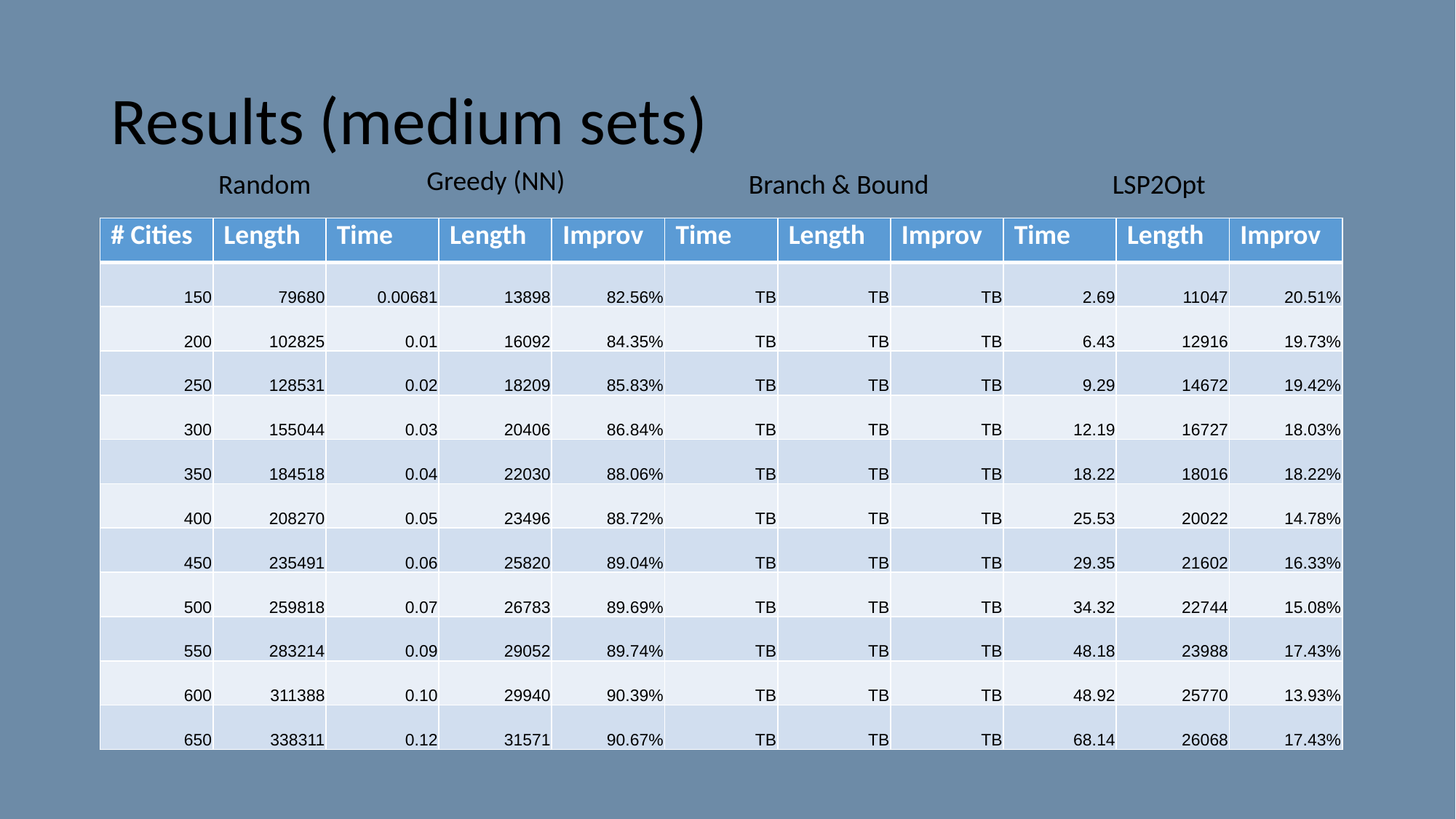

# Results (medium sets)
Greedy (NN)
Random
Branch & Bound
LSP2Opt
| # Cities | Length | Time | Length | Improv | Time | Length | Improv | Time | Length | Improv |
| --- | --- | --- | --- | --- | --- | --- | --- | --- | --- | --- |
| 150 | 79680 | 0.00681 | 13898 | 82.56% | TB | TB | TB | 2.69 | 11047 | 20.51% |
| 200 | 102825 | 0.01 | 16092 | 84.35% | TB | TB | TB | 6.43 | 12916 | 19.73% |
| 250 | 128531 | 0.02 | 18209 | 85.83% | TB | TB | TB | 9.29 | 14672 | 19.42% |
| 300 | 155044 | 0.03 | 20406 | 86.84% | TB | TB | TB | 12.19 | 16727 | 18.03% |
| 350 | 184518 | 0.04 | 22030 | 88.06% | TB | TB | TB | 18.22 | 18016 | 18.22% |
| 400 | 208270 | 0.05 | 23496 | 88.72% | TB | TB | TB | 25.53 | 20022 | 14.78% |
| 450 | 235491 | 0.06 | 25820 | 89.04% | TB | TB | TB | 29.35 | 21602 | 16.33% |
| 500 | 259818 | 0.07 | 26783 | 89.69% | TB | TB | TB | 34.32 | 22744 | 15.08% |
| 550 | 283214 | 0.09 | 29052 | 89.74% | TB | TB | TB | 48.18 | 23988 | 17.43% |
| 600 | 311388 | 0.10 | 29940 | 90.39% | TB | TB | TB | 48.92 | 25770 | 13.93% |
| 650 | 338311 | 0.12 | 31571 | 90.67% | TB | TB | TB | 68.14 | 26068 | 17.43% |